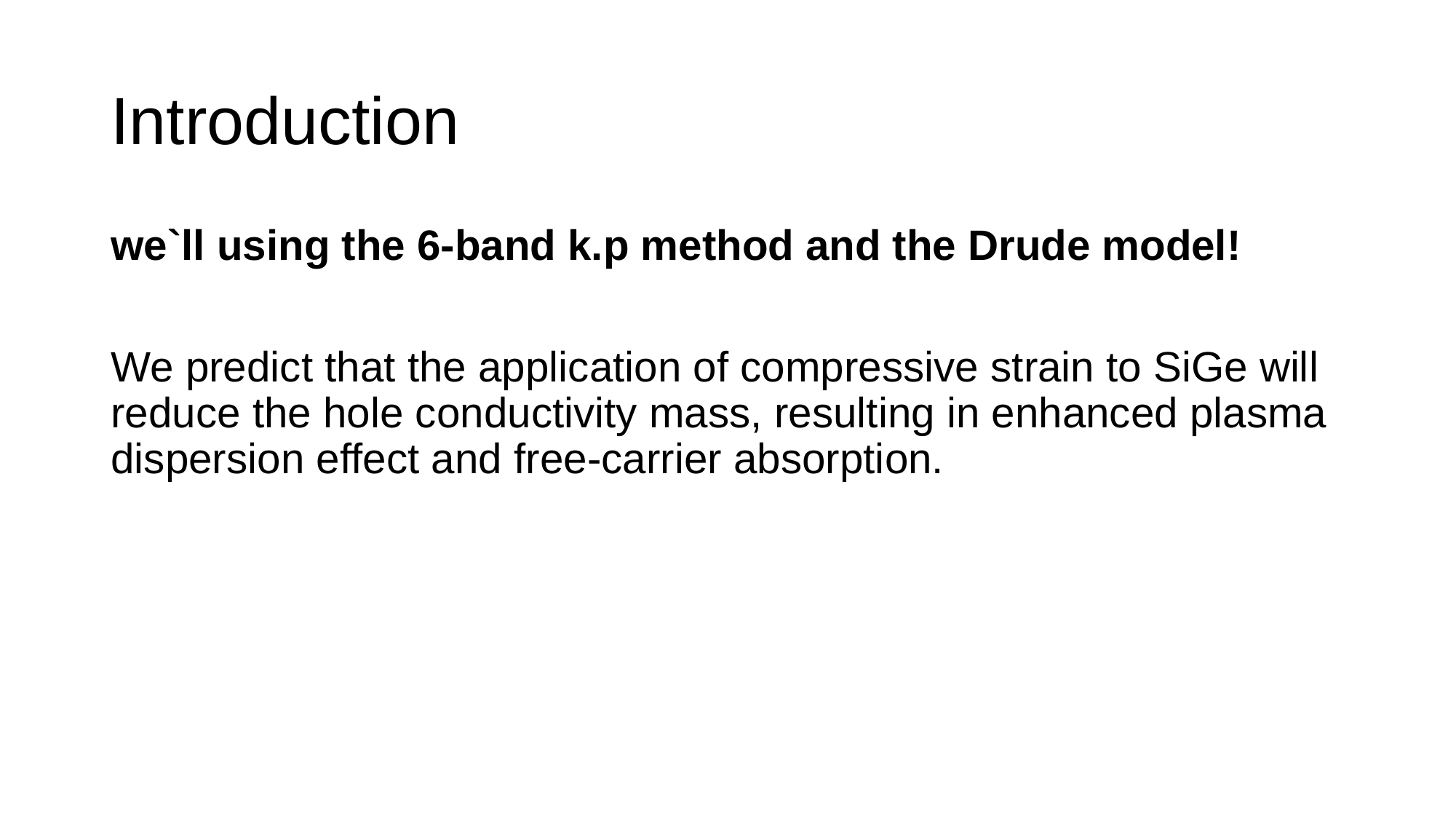

# Introduction
we`ll using the 6-band k.p method and the Drude model!

We predict that the application of compressive strain to SiGe will reduce the hole conductivity mass, resulting in enhanced plasma dispersion effect and free-carrier absorption.